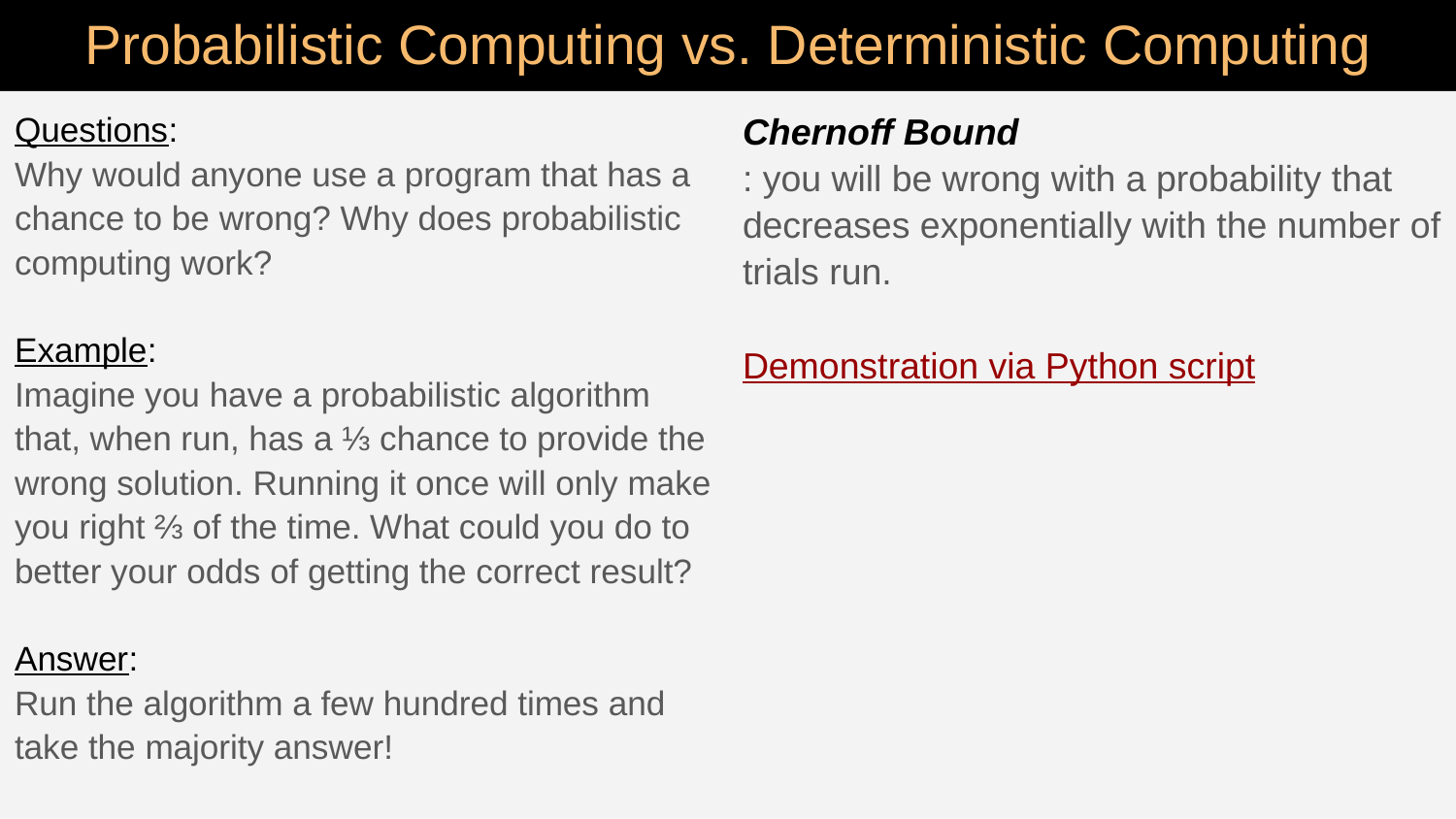

# Probabilistic Computing vs. Deterministic Computing

Questions:
Why would anyone use a program that has a chance to be wrong? Why does probabilistic computing work?

Example:
Imagine you have a probabilistic algorithm that, when run, has a ⅓ chance to provide the wrong solution. Running it once will only make you right ⅔ of the time. What could you do to better your odds of getting the correct result?

Answer:
Run the algorithm a few hundred times and take the majority answer!

Chernoff Bound
: you will be wrong with a probability that decreases exponentially with the number of trials run.

Demonstration via Python script